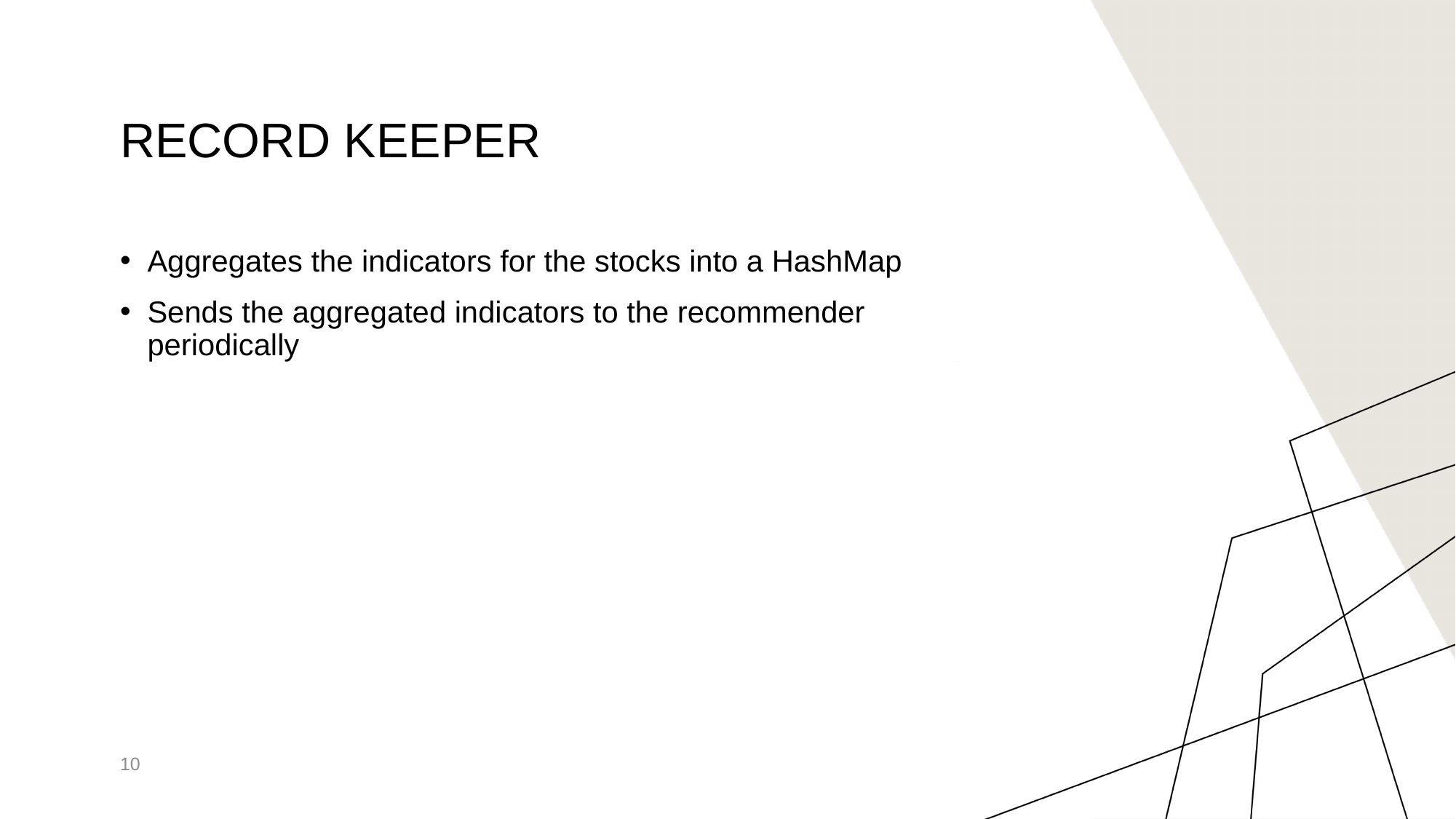

# Record Keeper
Aggregates the indicators for the stocks into a HashMap
Sends the aggregated indicators to the recommender periodically
10